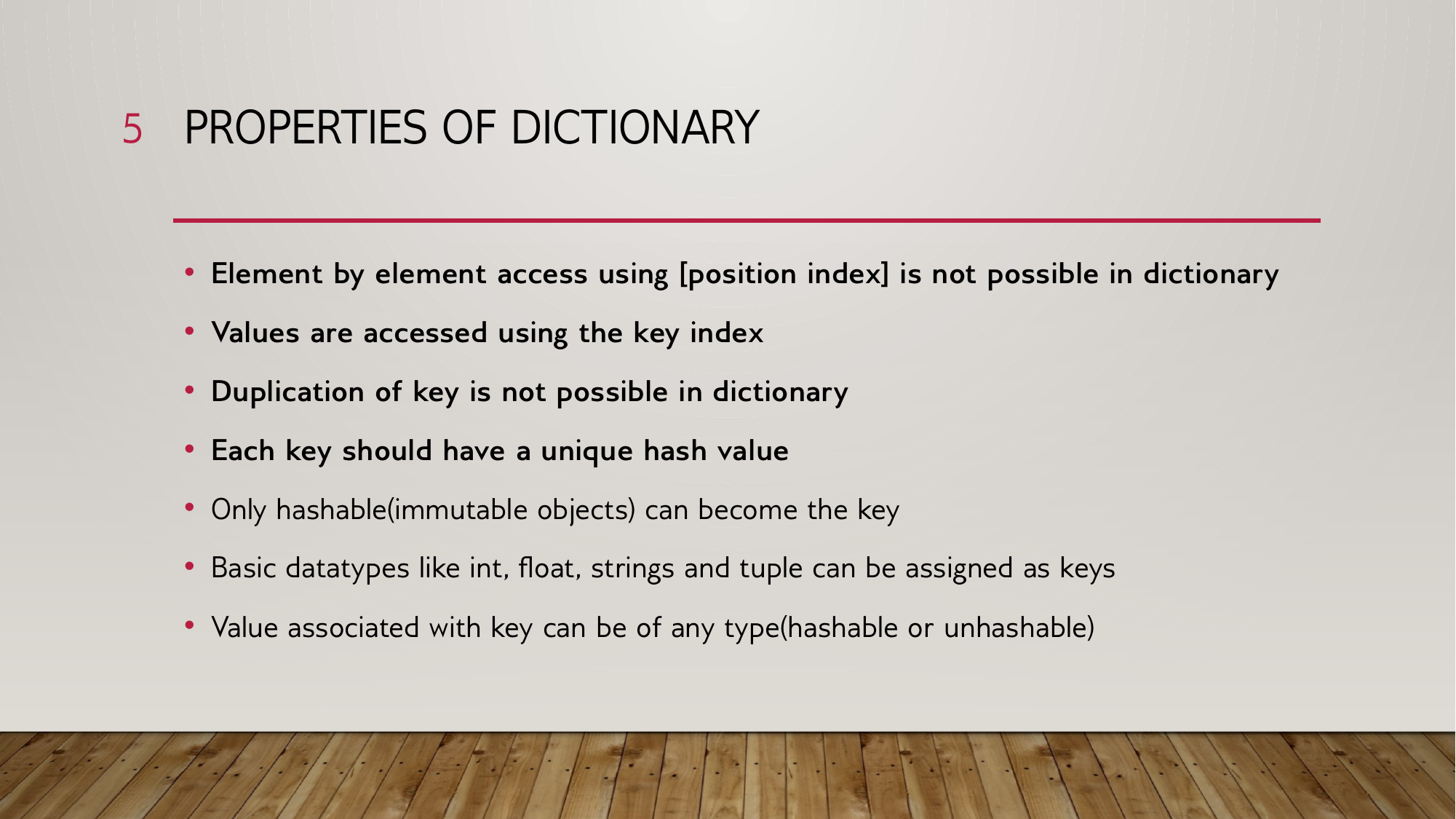

5
# Properties of dICTIONARY
Element by element access using [position index] is not possible in dictionary
Values are accessed using the key index
Duplication of key is not possible in dictionary
Each key should have a unique hash value
Only hashable(immutable objects) can become the key
Basic datatypes like int, float, strings and tuple can be assigned as keys
Value associated with key can be of any type(hashable or unhashable)